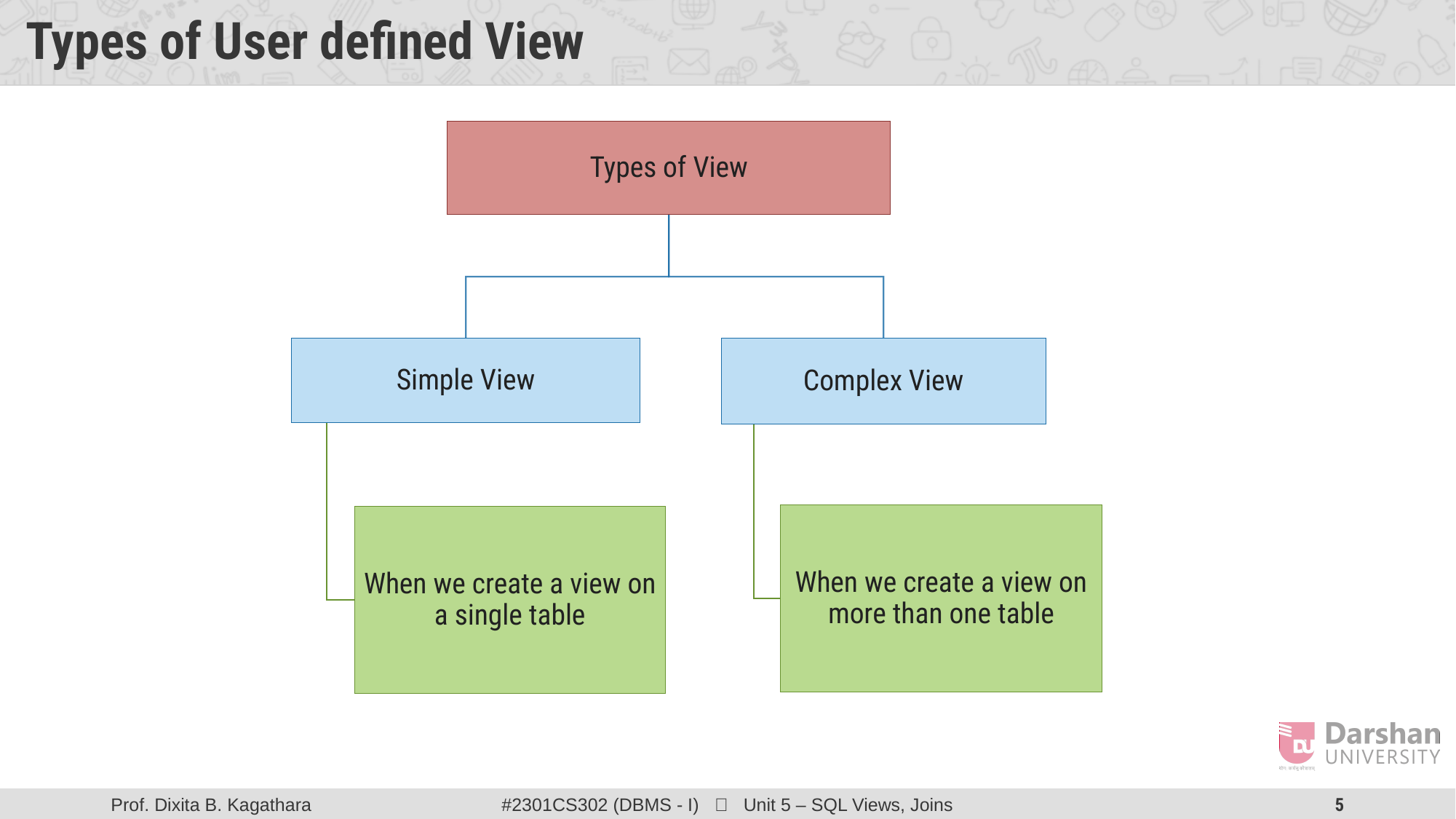

# Types of User defined View

Types of View
Simple View
When we create a view on a single table
Complex View
When we create a view on more than one table